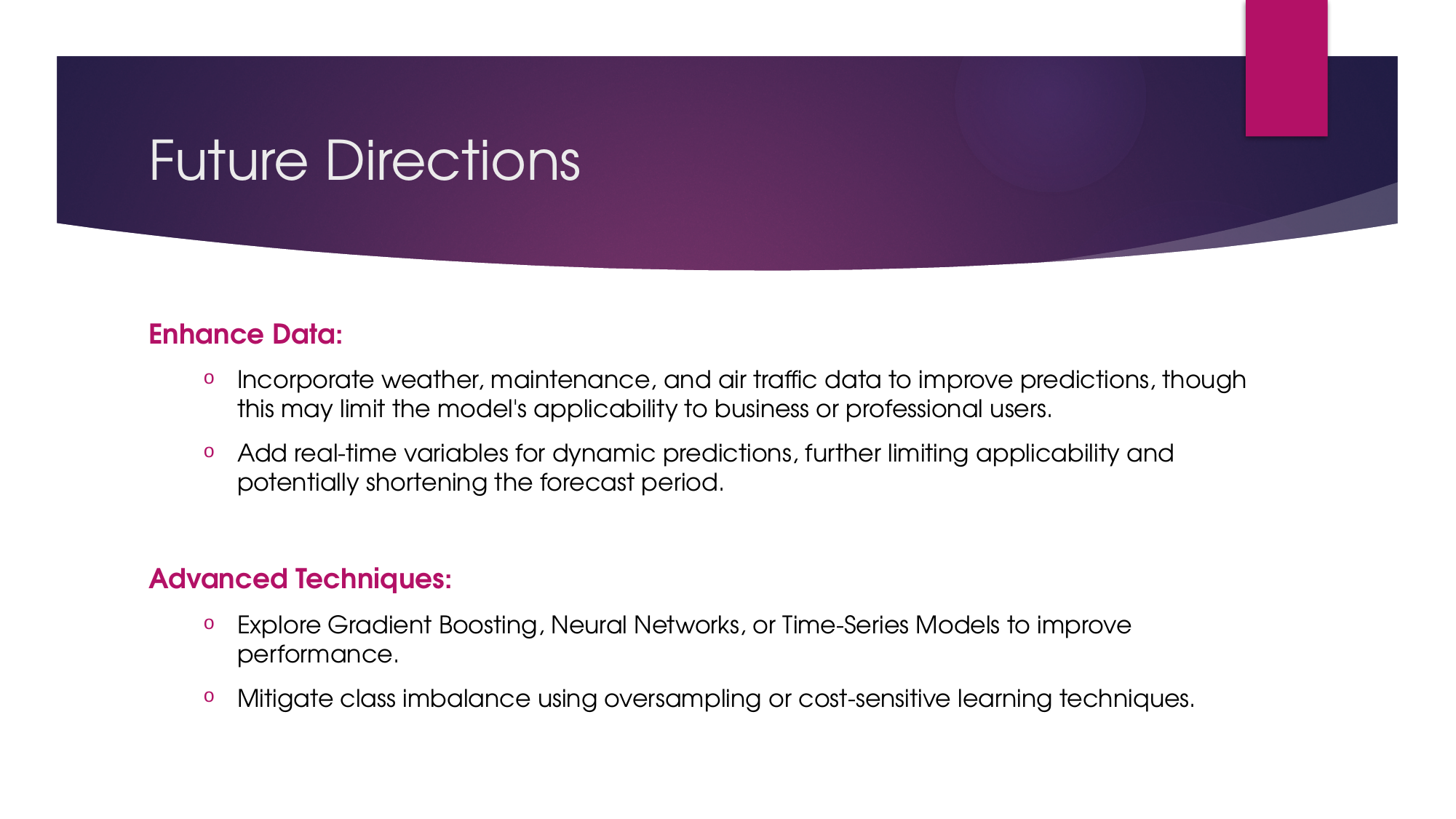

# Future Directions
Enhance Data:
Incorporate weather, maintenance, and air traffic data to improve predictions, though this may limit the model's applicability to business or professional users.
Add real-time variables for dynamic predictions, further limiting applicability and potentially shortening the forecast period.

Advanced Techniques:
Explore Gradient Boosting, Neural Networks, or Time-Series Models to improve performance.
Mitigate class imbalance using oversampling or cost-sensitive learning techniques.